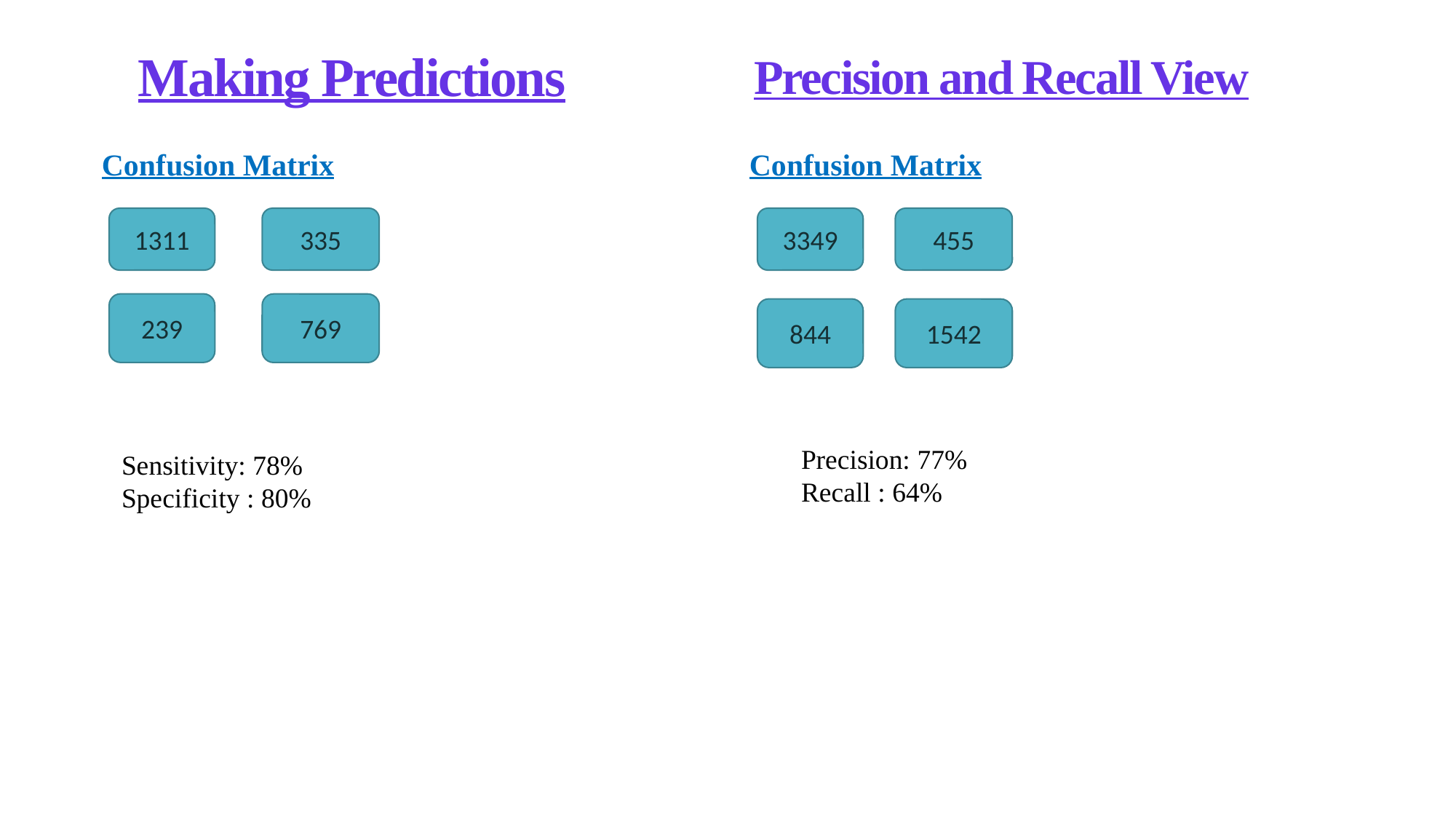

Precision and Recall View
# Making Predictions
Confusion Matrix

Confusion Matrix

455
1311
335
3349
239
769
844
1542
Precision: 77%
Recall : 64%
Sensitivity: 78%
Specificity : 80%